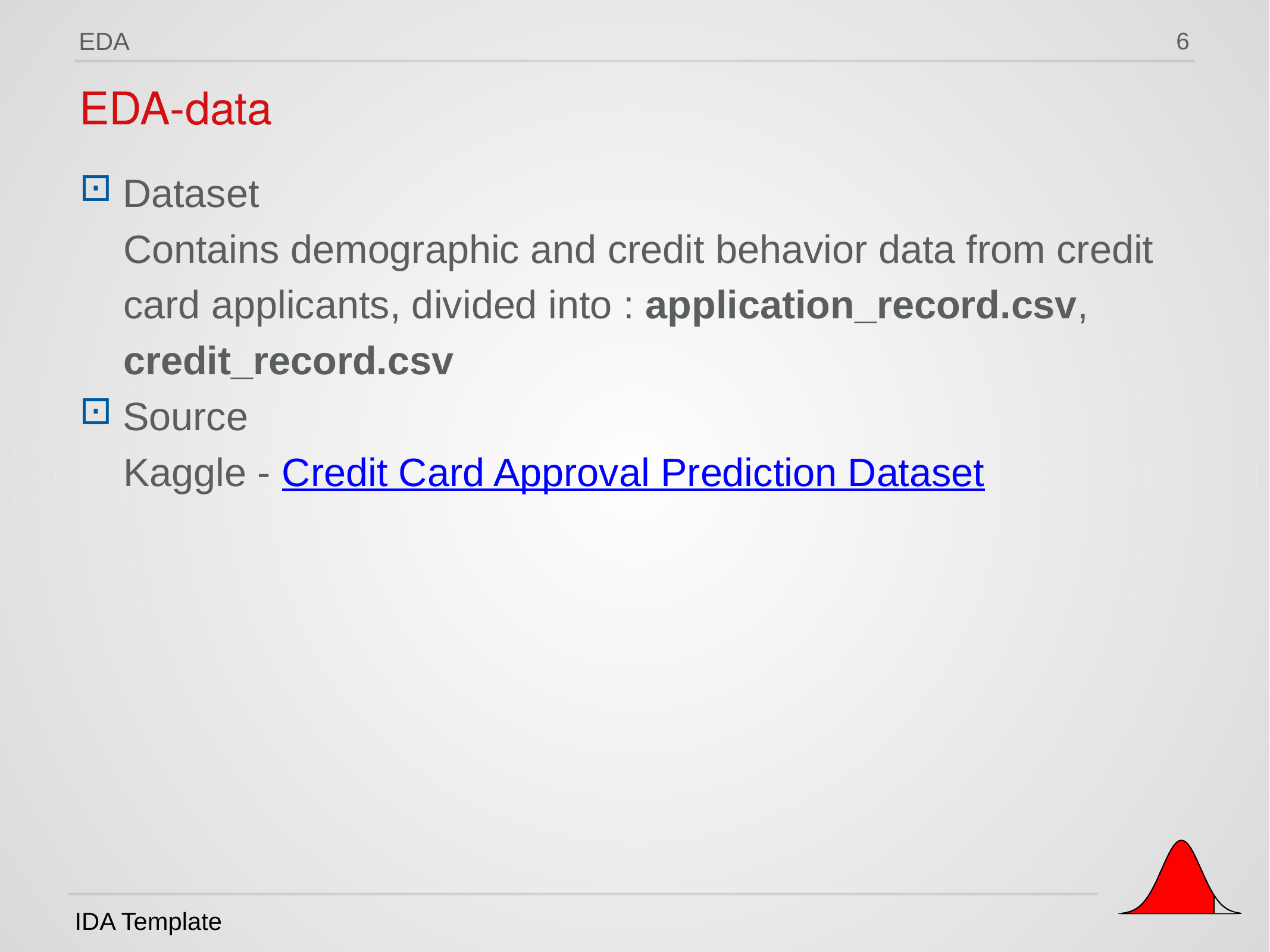

EDA
6
EDA-data
Dataset
    Contains demographic and credit behavior data from credit
    card applicants, divided into : application_record.csv,
    credit_record.csv
Source
    Kaggle - Credit Card Approval Prediction Dataset
IDA Template